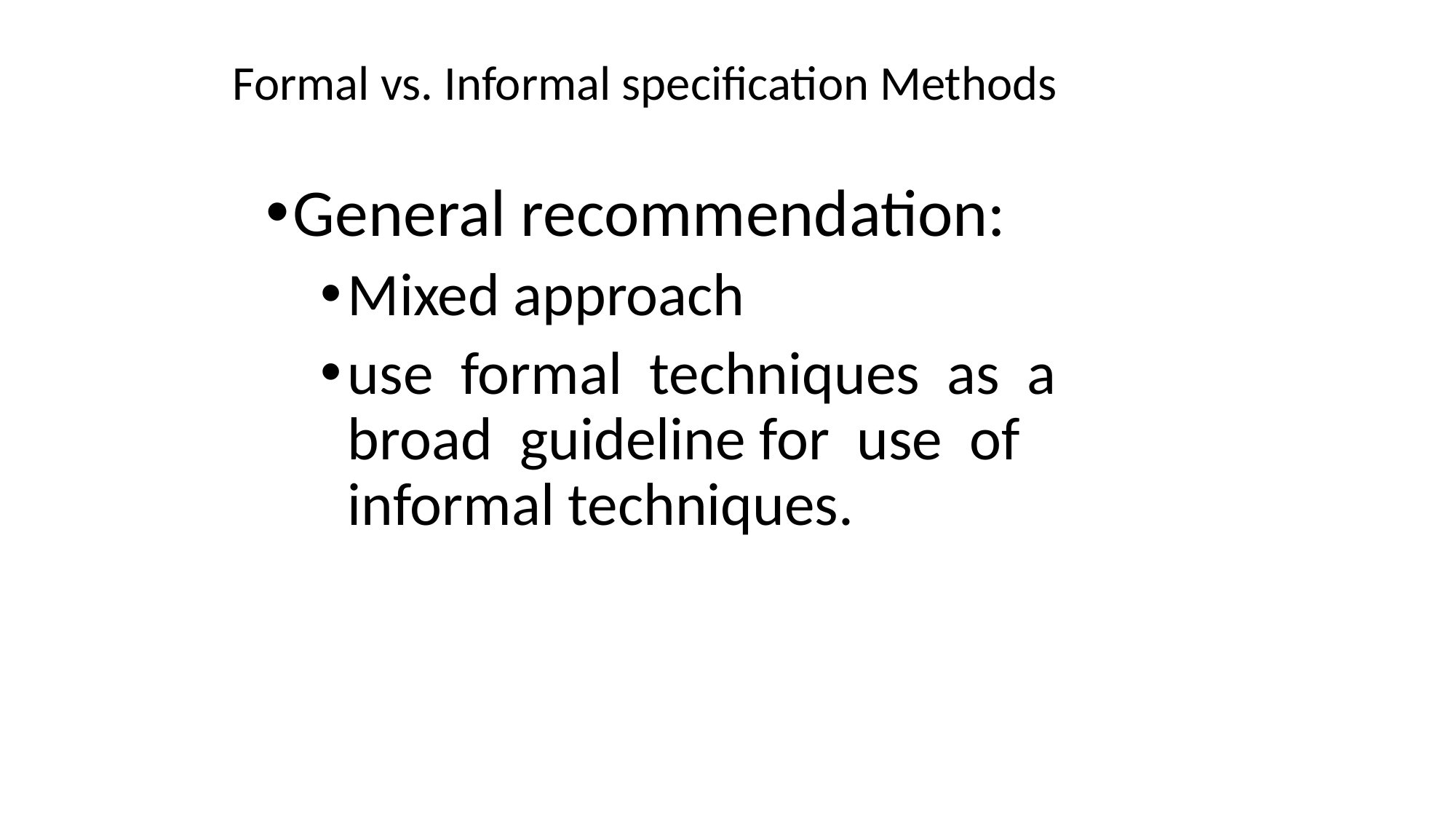

# Formal vs. Informal specification Methods
General recommendation:
Mixed approach
use  formal  techniques  as  a  broad  guideline for  use  of   informal techniques.